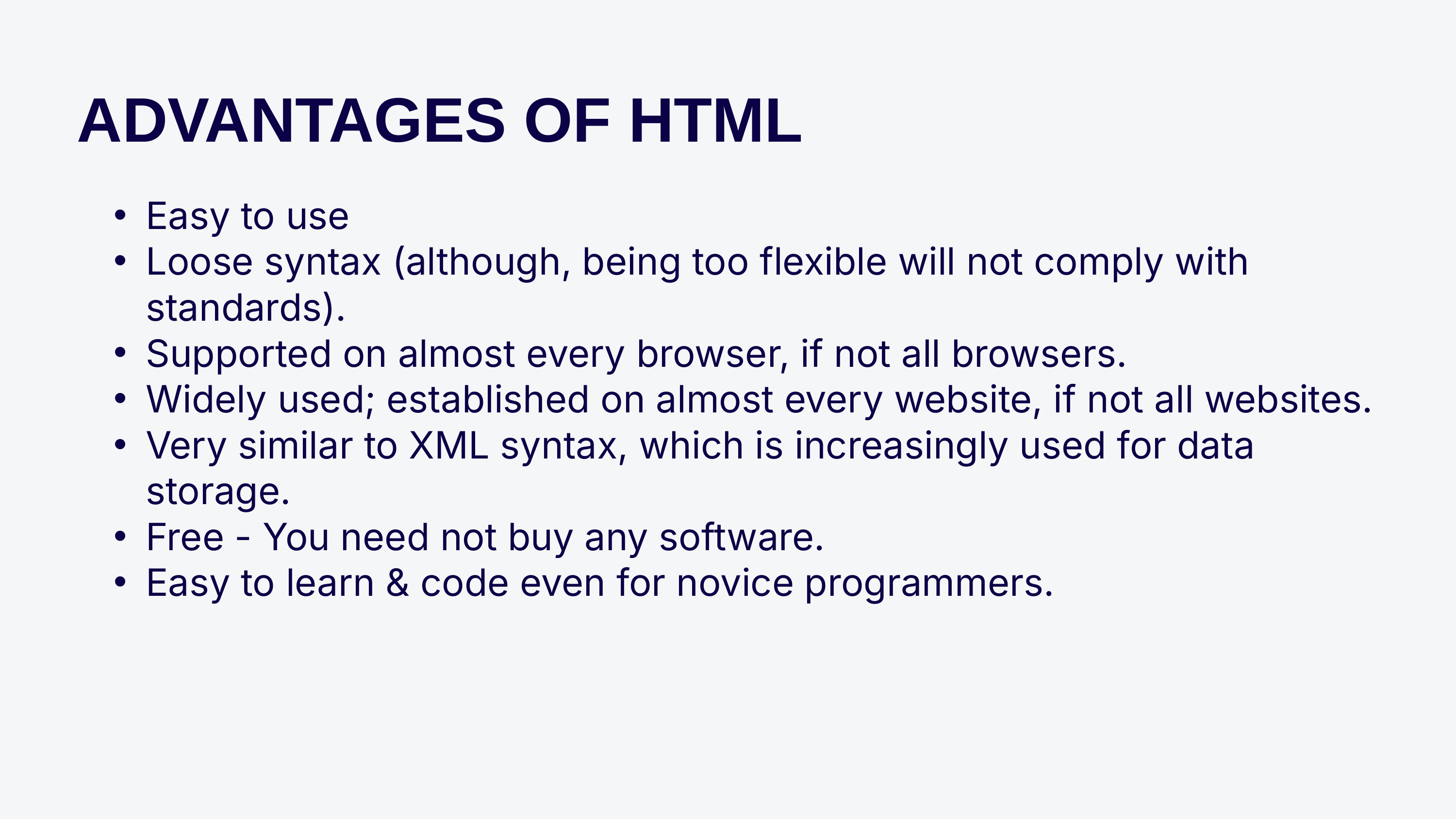

ADVANTAGES OF HTML
Easy to use
Loose syntax (although, being too flexible will not comply with standards).
Supported on almost every browser, if not all browsers.
Widely used; established on almost every website, if not all websites.
Very similar to XML syntax, which is increasingly used for data storage.
Free - You need not buy any software.
Easy to learn & code even for novice programmers.